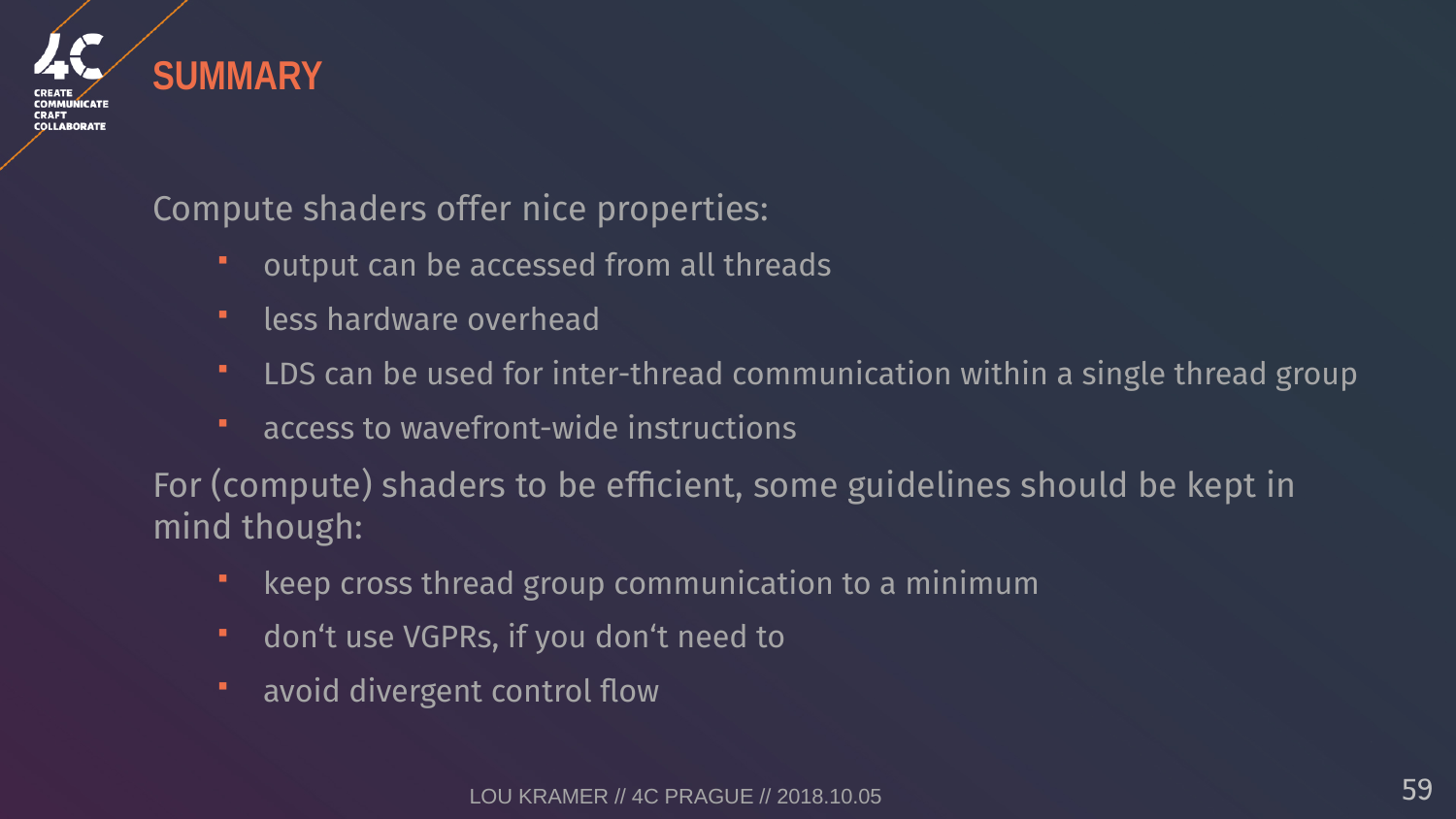

# Summary
Compute shaders offer nice properties:
output can be accessed from all threads
less hardware overhead
LDS can be used for inter-thread communication within a single thread group
access to wavefront-wide instructions
For (compute) shaders to be efficient, some guidelines should be kept in mind though:
keep cross thread group communication to a minimum
don‘t use VGPRs, if you don‘t need to
avoid divergent control flow
Lou Kramer // 4C Prague // 2018.10.05